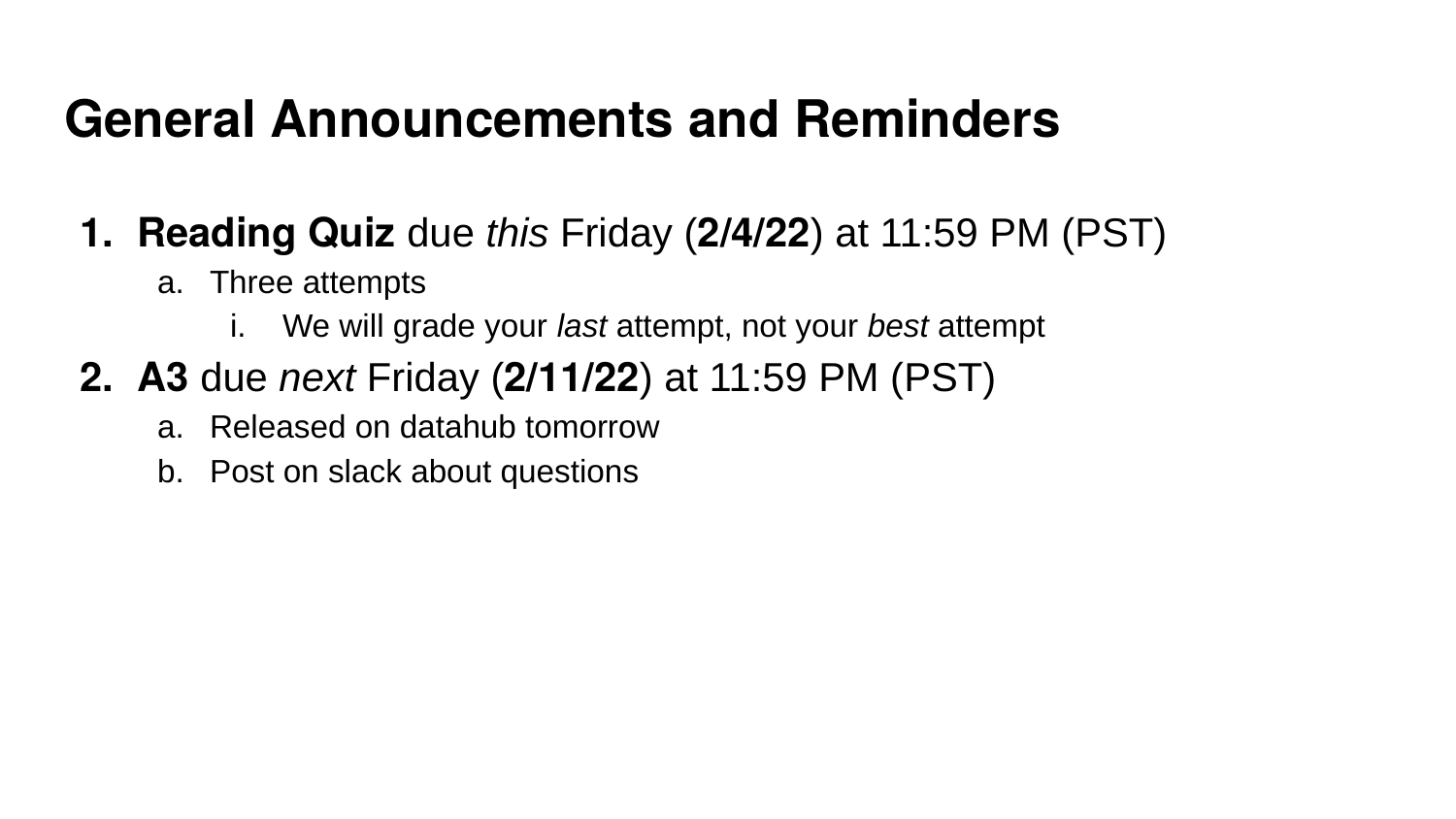

# General Announcements and Reminders
Reading Quiz due this Friday (2/4/22) at 11:59 PM (PST)
Three attempts
We will grade your last attempt, not your best attempt
A3 due next Friday (2/11/22) at 11:59 PM (PST)
Released on datahub tomorrow
Post on slack about questions